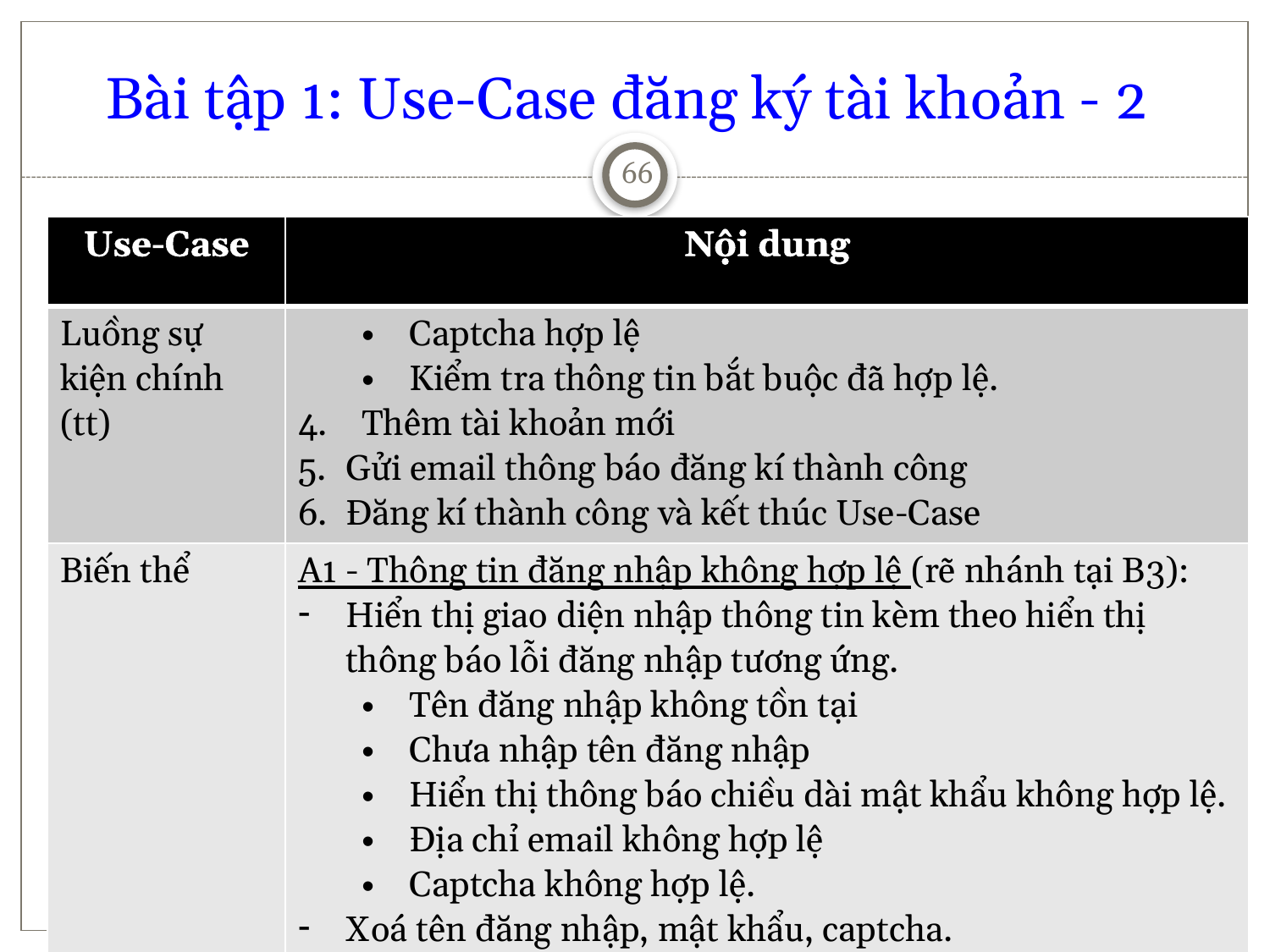

# Bài tập 1: Use-Case đăng ký tài khoản - 2
66
| Use-Case | Nội dung |
| --- | --- |
| Luồng sự kiện chính (tt) | Captcha hợp lệ Kiểm tra thông tin bắt buộc đã hợp lệ. Thêm tài khoản mới Gửi email thông báo đăng kí thành công Đăng kí thành công và kết thúc Use-Case |
| Biến thể | A1 - Thông tin đăng nhập không hợp lệ (rẽ nhánh tại B3): Hiển thị giao diện nhập thông tin kèm theo hiển thị thông báo lỗi đăng nhập tương ứng. Tên đăng nhập không tồn tại Chưa nhập tên đăng nhập Hiển thị thông báo chiều dài mật khẩu không hợp lệ. Địa chỉ email không hợp lệ Captcha không hợp lệ. Xoá tên đăng nhập, mật khẩu, captcha. Quay về Bước 2 trong luồn sự kiện chính. |